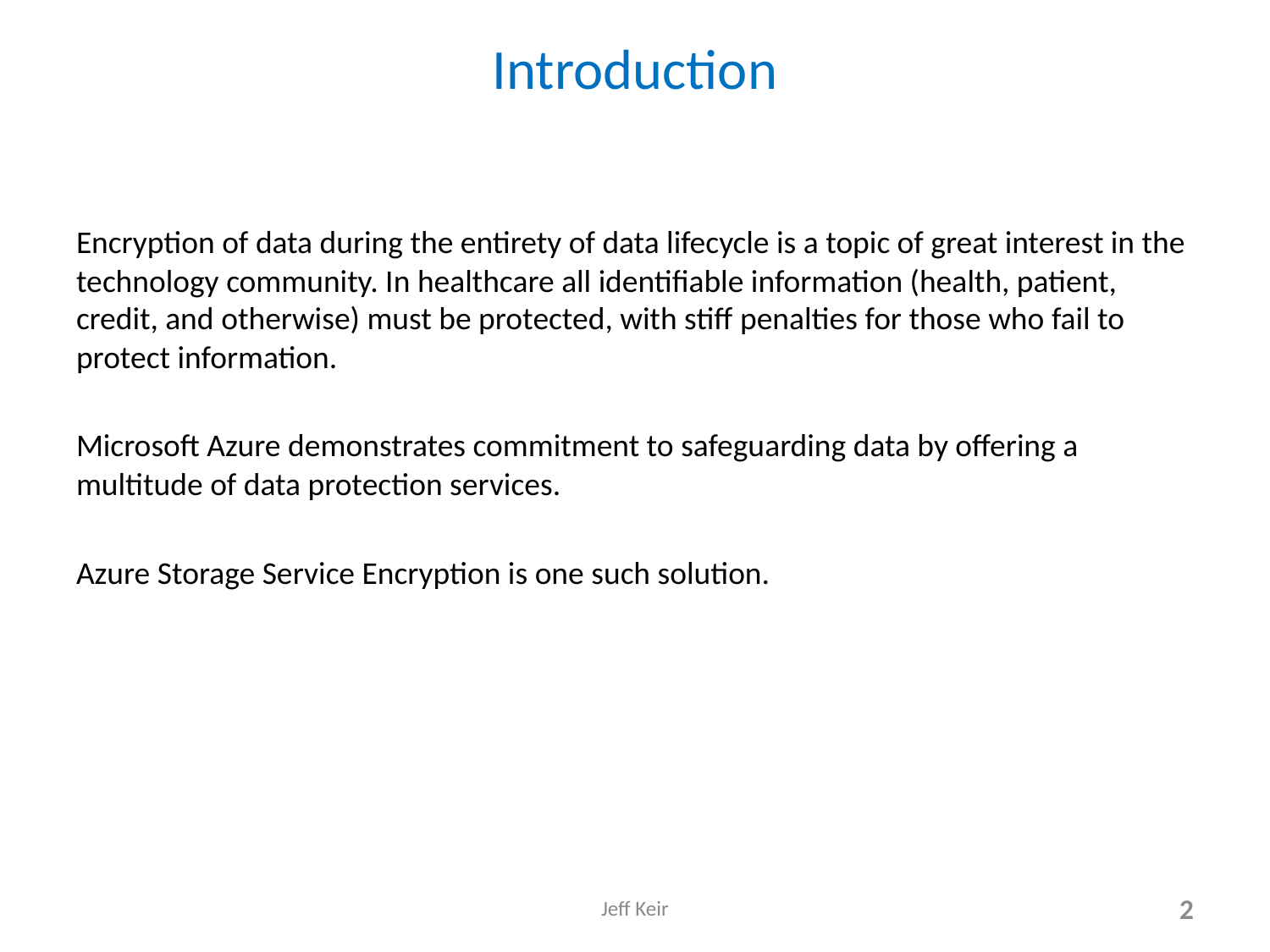

# Introduction

Encryption of data during the entirety of data lifecycle is a topic of great interest in the technology community. In healthcare all identifiable information (health, patient, credit, and otherwise) must be protected, with stiff penalties for those who fail to protect information.

Microsoft Azure demonstrates commitment to safeguarding data by offering a multitude of data protection services.

Azure Storage Service Encryption is one such solution.

Jeff Keir
2